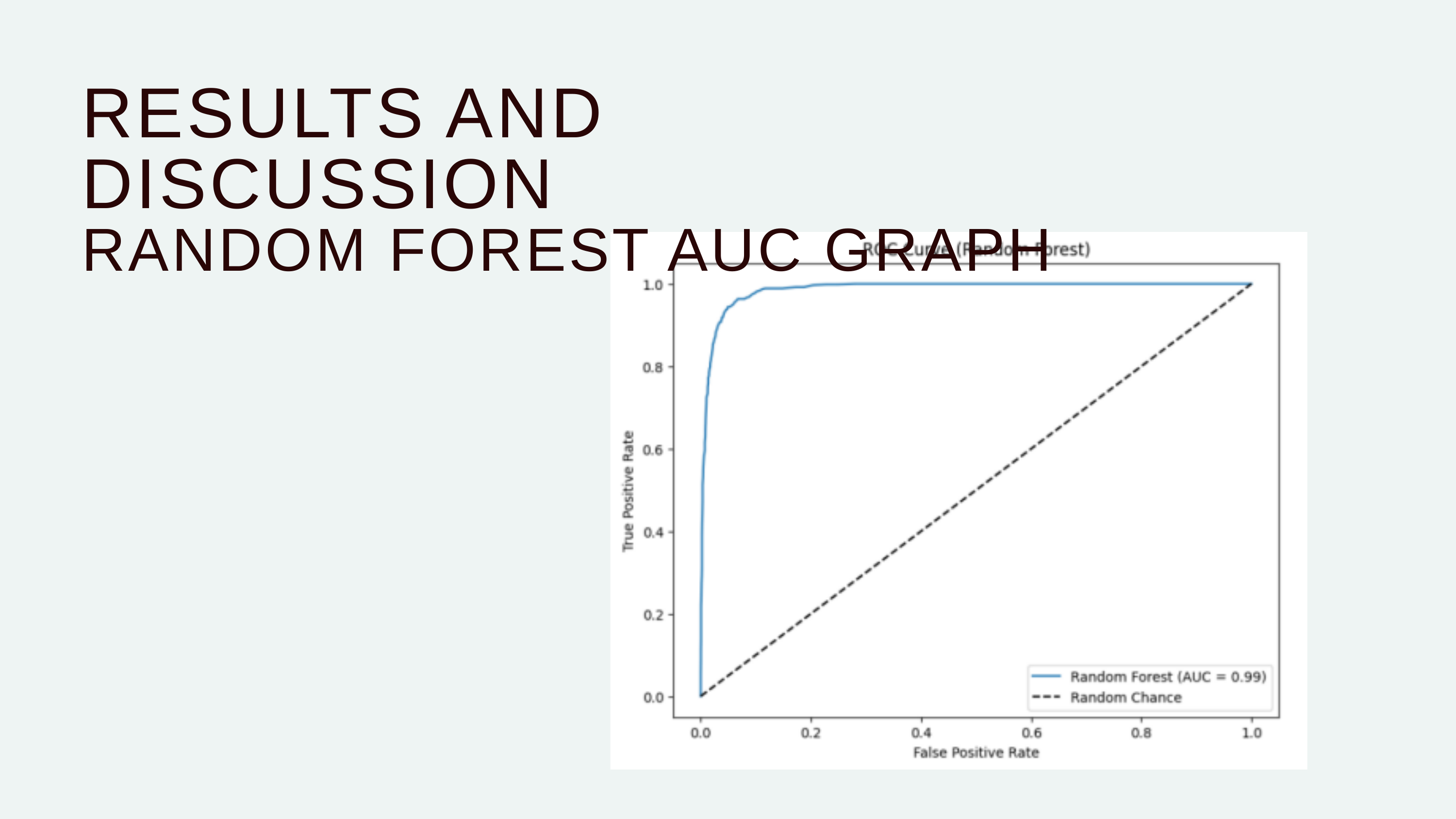

RESULTS AND DISCUSSION
RANDOM FOREST AUC GRAPH